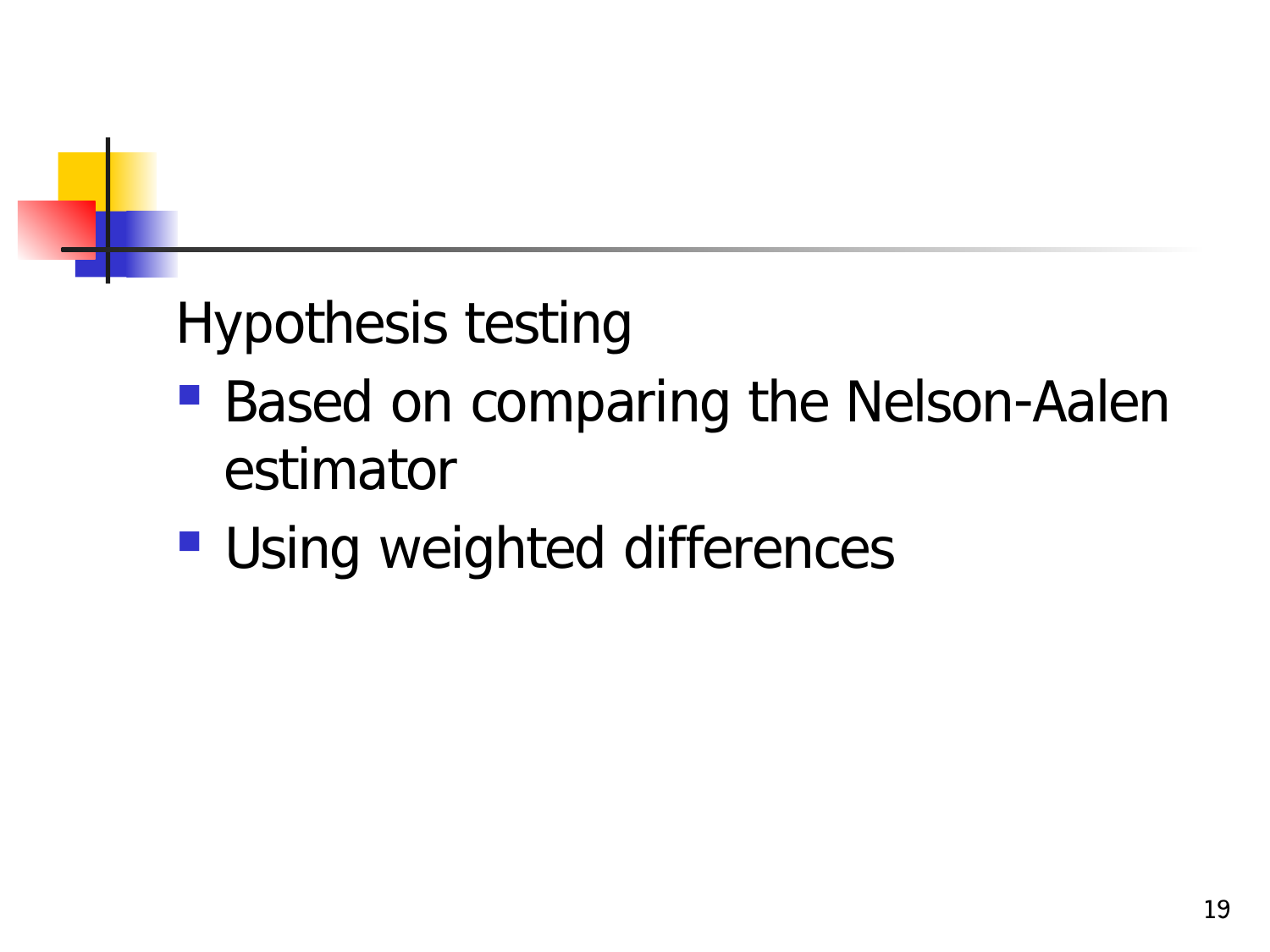

#
Hypothesis testing
Based on comparing the Nelson-Aalen estimator
Using weighted differences

19